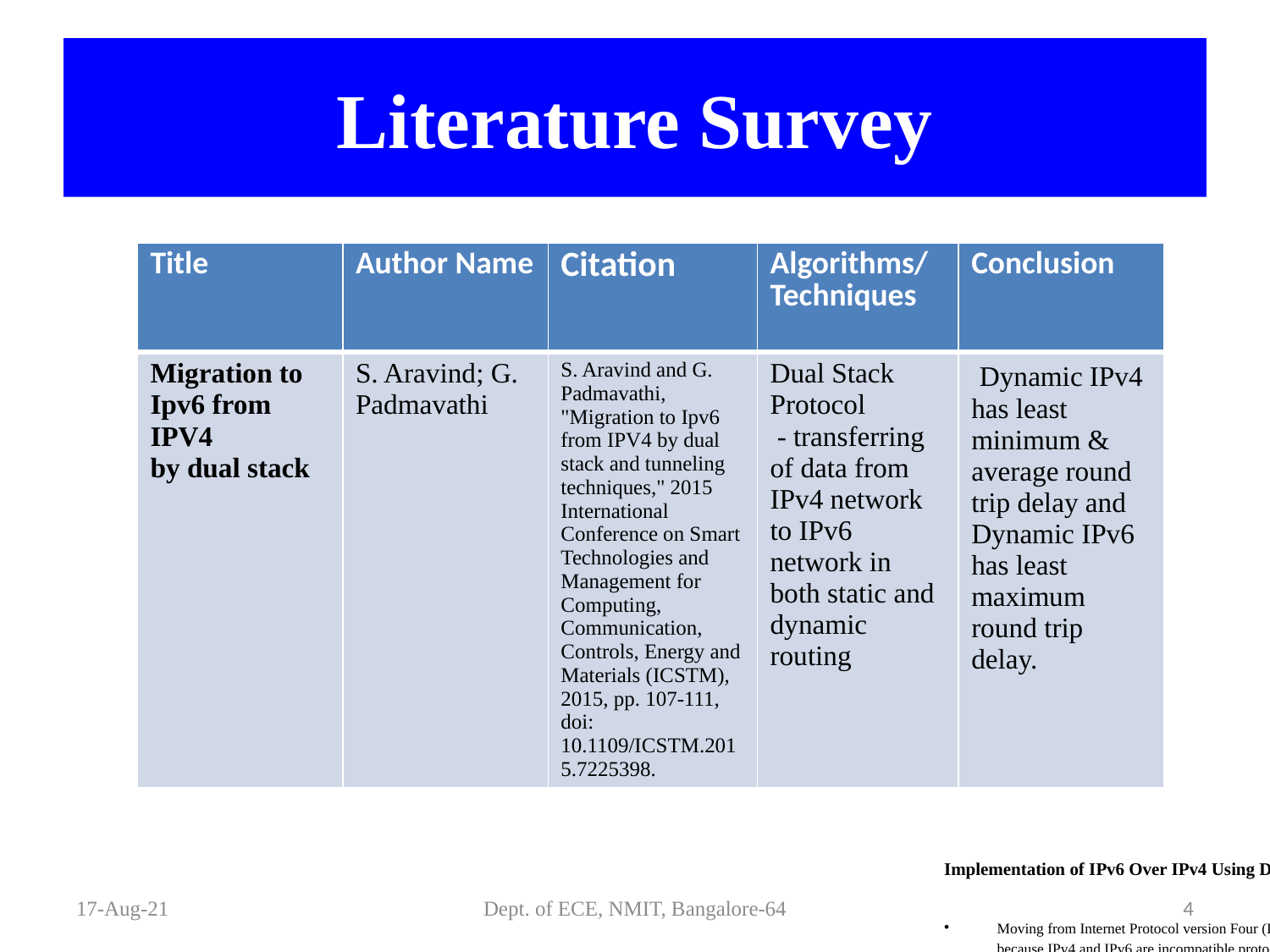

# Literature Survey
| Title | Author Name | Citation | Algorithms/Techniques | Conclusion |
| --- | --- | --- | --- | --- |
| Migration to Ipv6 from IPV4 by dual stack | S. Aravind; G. Padmavathi | S. Aravind and G. Padmavathi, "Migration to Ipv6 from IPV4 by dual stack and tunneling techniques," 2015 International Conference on Smart Technologies and Management for Computing, Communication, Controls, Energy and Materials (ICSTM), 2015, pp. 107-111, doi: 10.1109/ICSTM.2015.7225398. | Dual Stack Protocol  - transferring of data from IPv4 network to IPv6 network in both static and dynamic routing | Dynamic IPv4 has least minimum & average round trip delay and Dynamic IPv6 has least maximum round trip delay. |

Implementation of IPv6 Over IPv4 Using Dual Stack Transition Mechanism (DSTM) on 6iNet
Moving from Internet Protocol version Four (IPv4) to Internet Protocol version six (IPv6) is not straightforward because IPv4 and IPv6 are incompatible protocols.
To enable the smooth integration between IPv4 and IPv6, several transition mechanisms have been proposed by IETF IPng Transition Working Group (NGTrans). One of them is Dual Stack Transition Mechanism (DSTM).
The DSTM architecture is consist of three (3) parts. They are the client (using FreeBSD and Linux as an operating system), the server and the DSTM gateway or called tunnel end-point router (TEP).

17-Aug-21
Dept. of ECE, NMIT, Bangalore-64
4